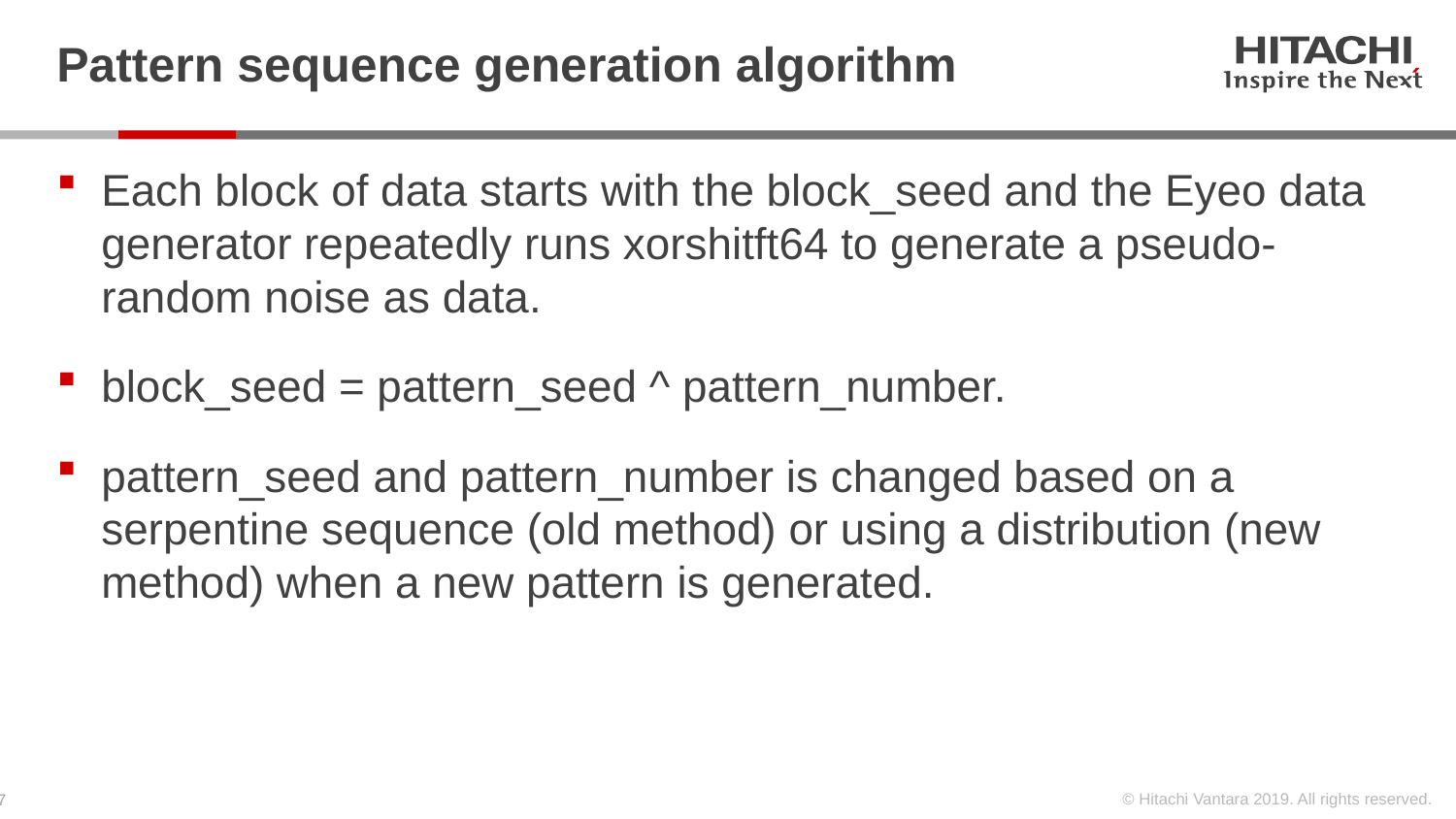

# Pattern sequence generation algorithm
Each block of data starts with the block_seed and the Eyeo data generator repeatedly runs xorshitft64 to generate a pseudo-random noise as data.
block_seed = pattern_seed ^ pattern_number.
pattern_seed and pattern_number is changed based on a serpentine sequence (old method) or using a distribution (new method) when a new pattern is generated.